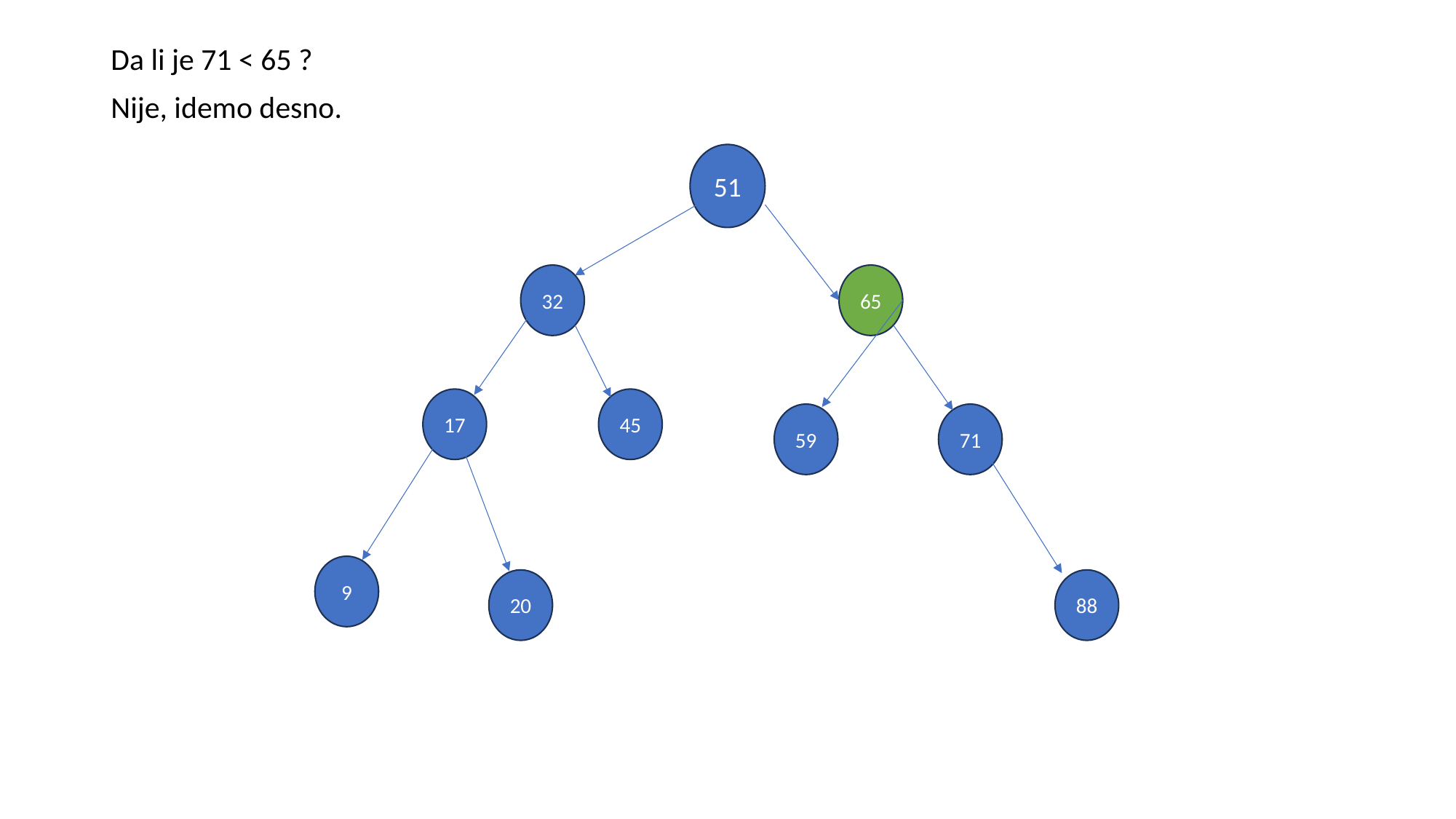

Da li je 71 < 65 ?
Nije, idemo desno.
51
65
32
45
17
71
59
9
20
88